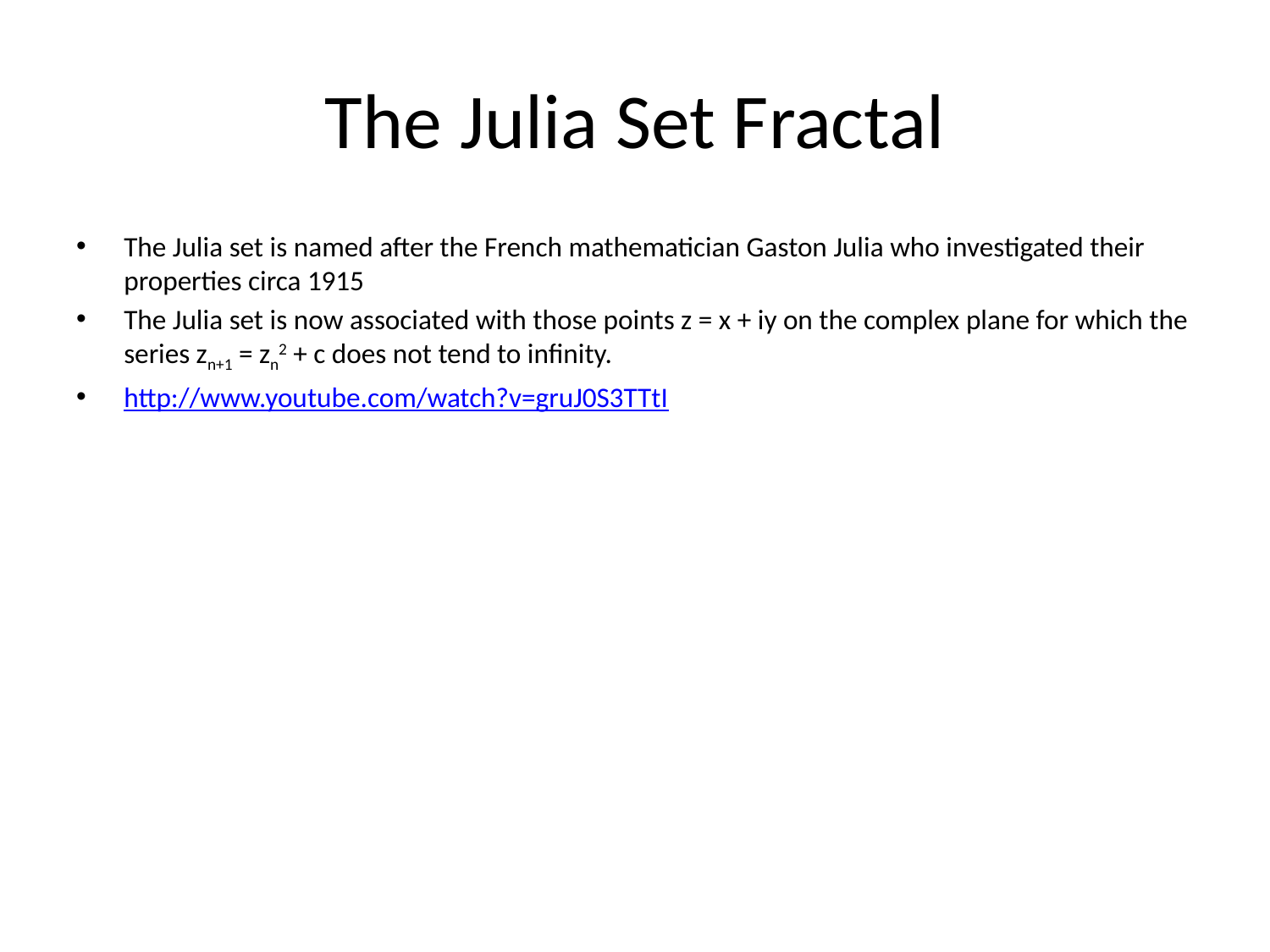

# The Julia Set Fractal
The Julia set is named after the French mathematician Gaston Julia who investigated their properties circa 1915
The Julia set is now associated with those points z = x + iy on the complex plane for which the series zn+1 = zn2 + c does not tend to infinity.
http://www.youtube.com/watch?v=gruJ0S3TTtI